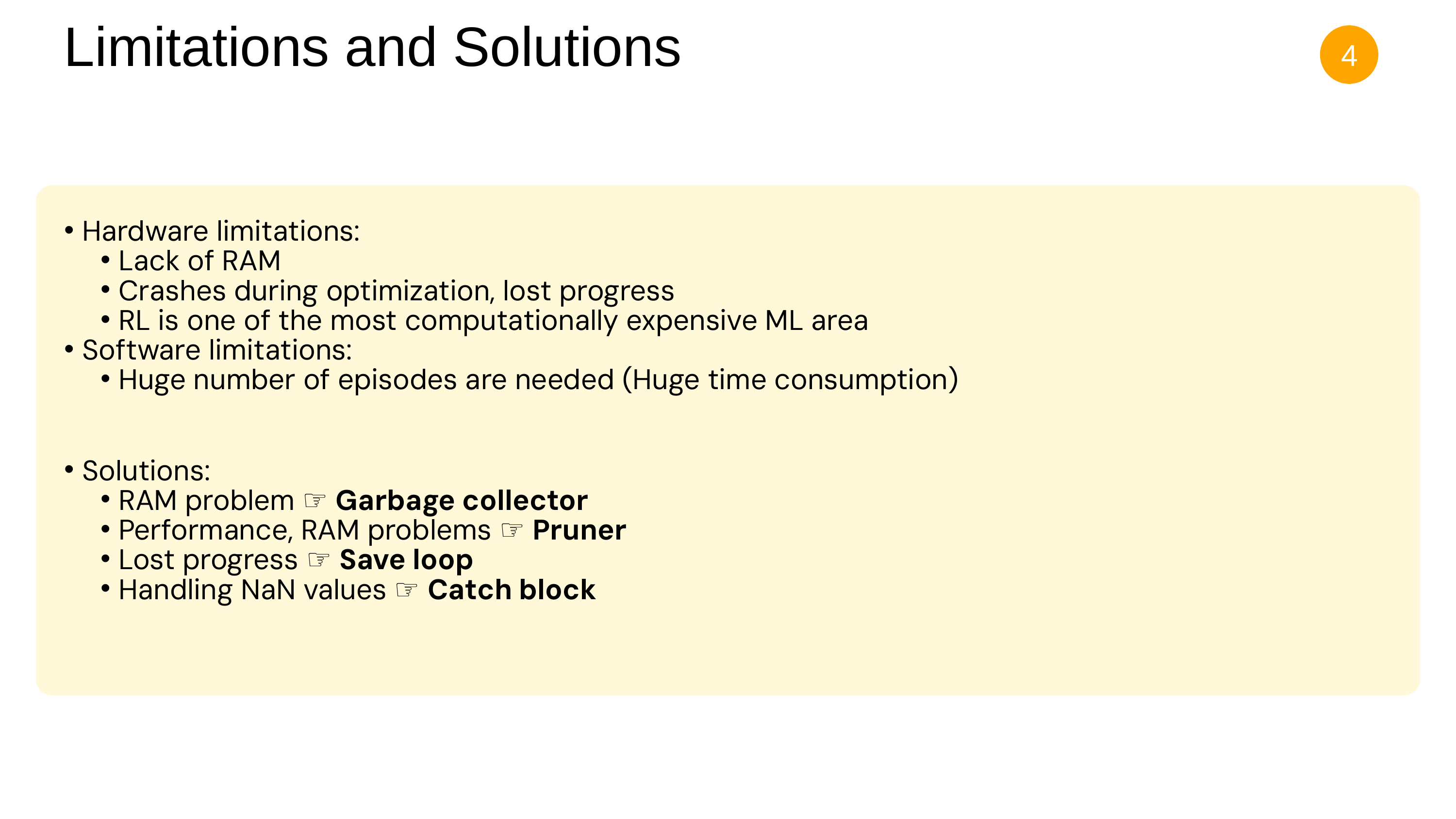

4

Limitations and Solutions

Hardware limitations:
Lack of RAM
Crashes during optimization, lost progress
RL is one of the most computationally expensive ML area
Software limitations:
Huge number of episodes are needed (Huge time consumption)

Solutions:
RAM problem ☞ Garbage collector
Performance, RAM problems ☞ Pruner
Lost progress ☞ Save loop
Handling NaN values ☞ Catch block